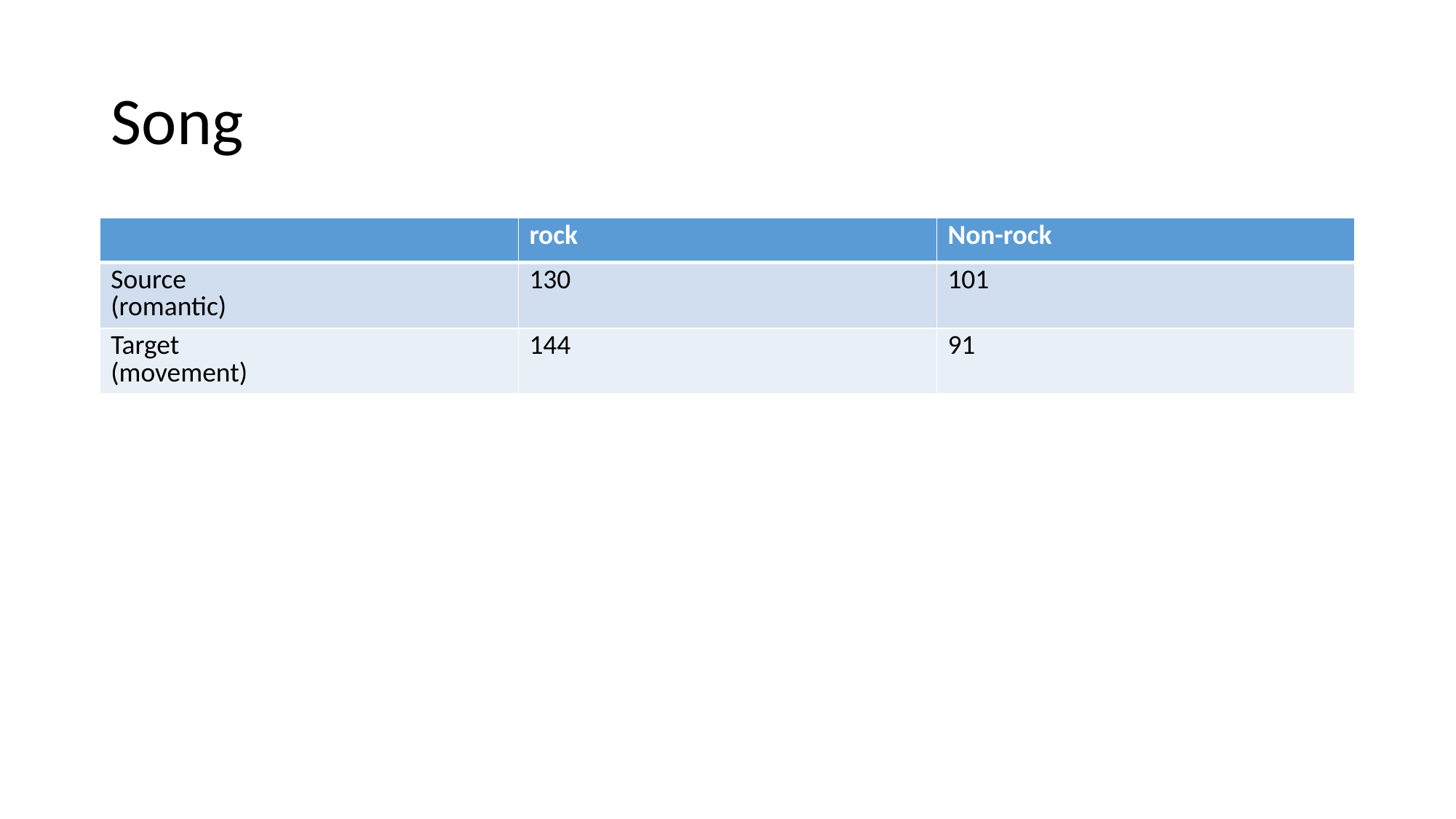

# Song
|  | rock | Non-rock |
| --- | --- | --- |
| Source (romantic) | 130 | 101 |
| Target (movement) | 144 | 91 |